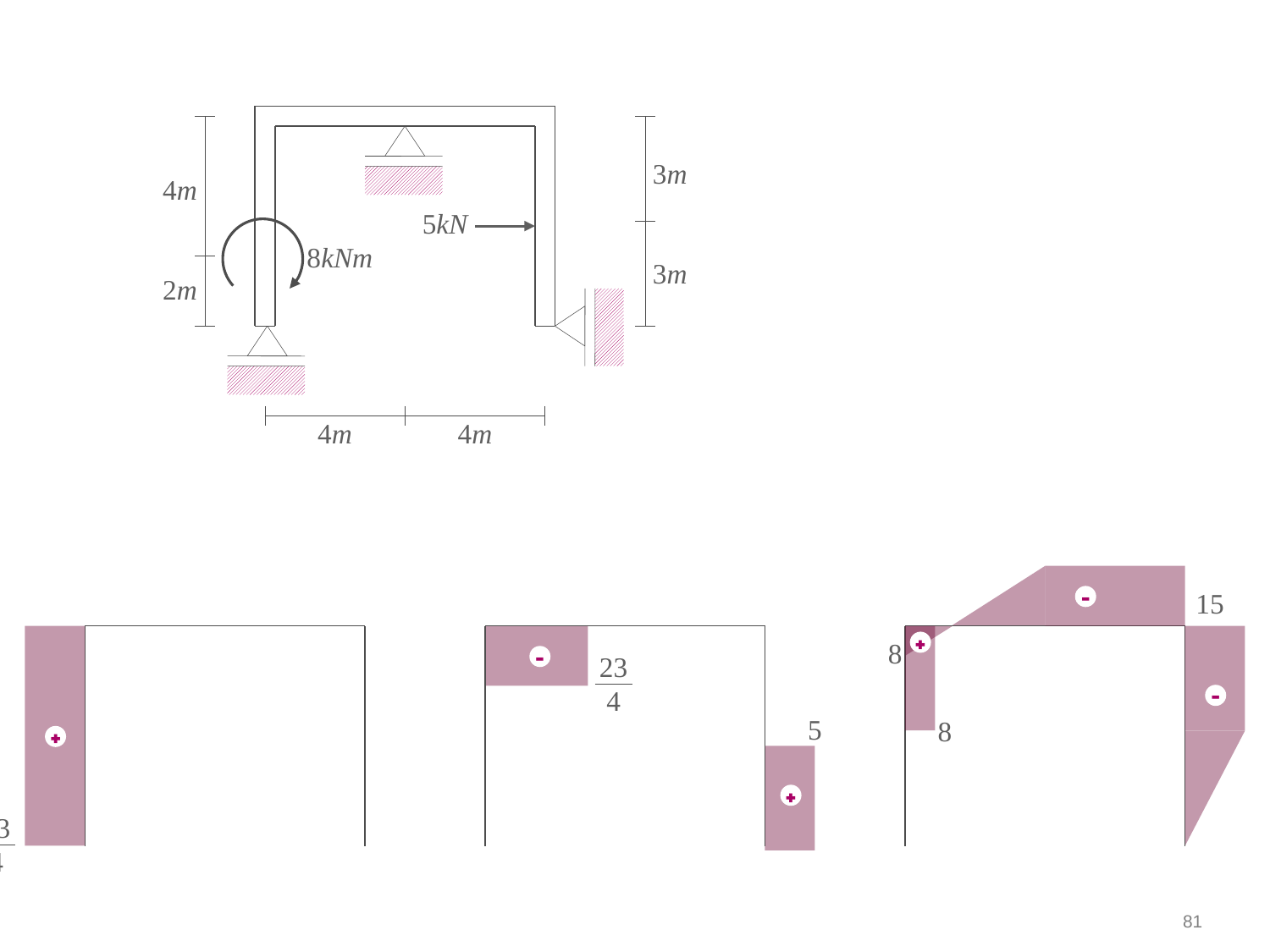

3m
4m
5kN

8kNm
3m
2m

4m
4m

-
15

+
8
-
234
-
5
8
+

+
234